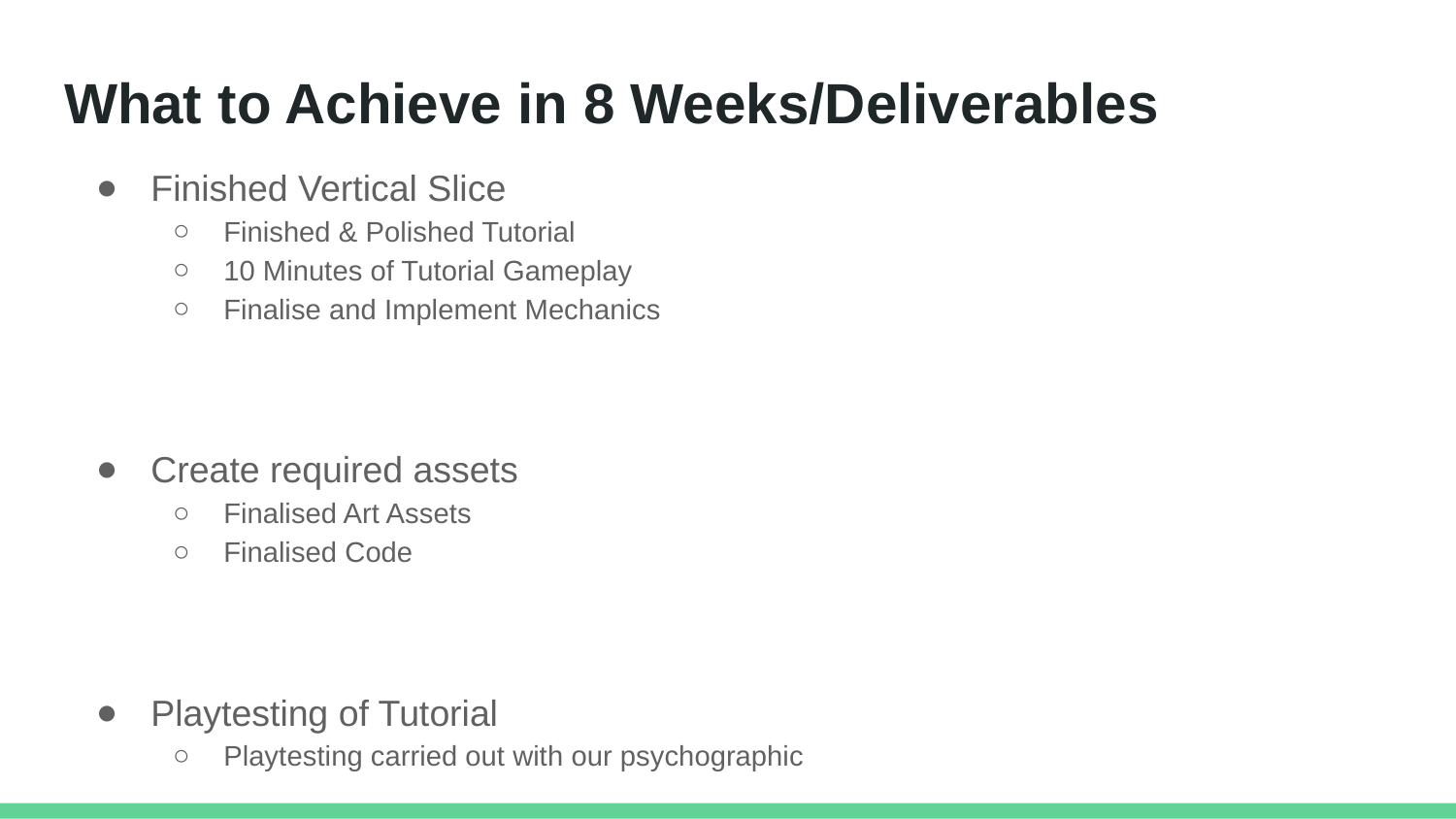

# What to Achieve in 8 Weeks/Deliverables
Finished Vertical Slice
Finished & Polished Tutorial
10 Minutes of Tutorial Gameplay
Finalise and Implement Mechanics

Create required assets
Finalised Art Assets
Finalised Code

Playtesting of Tutorial
Playtesting carried out with our psychographic